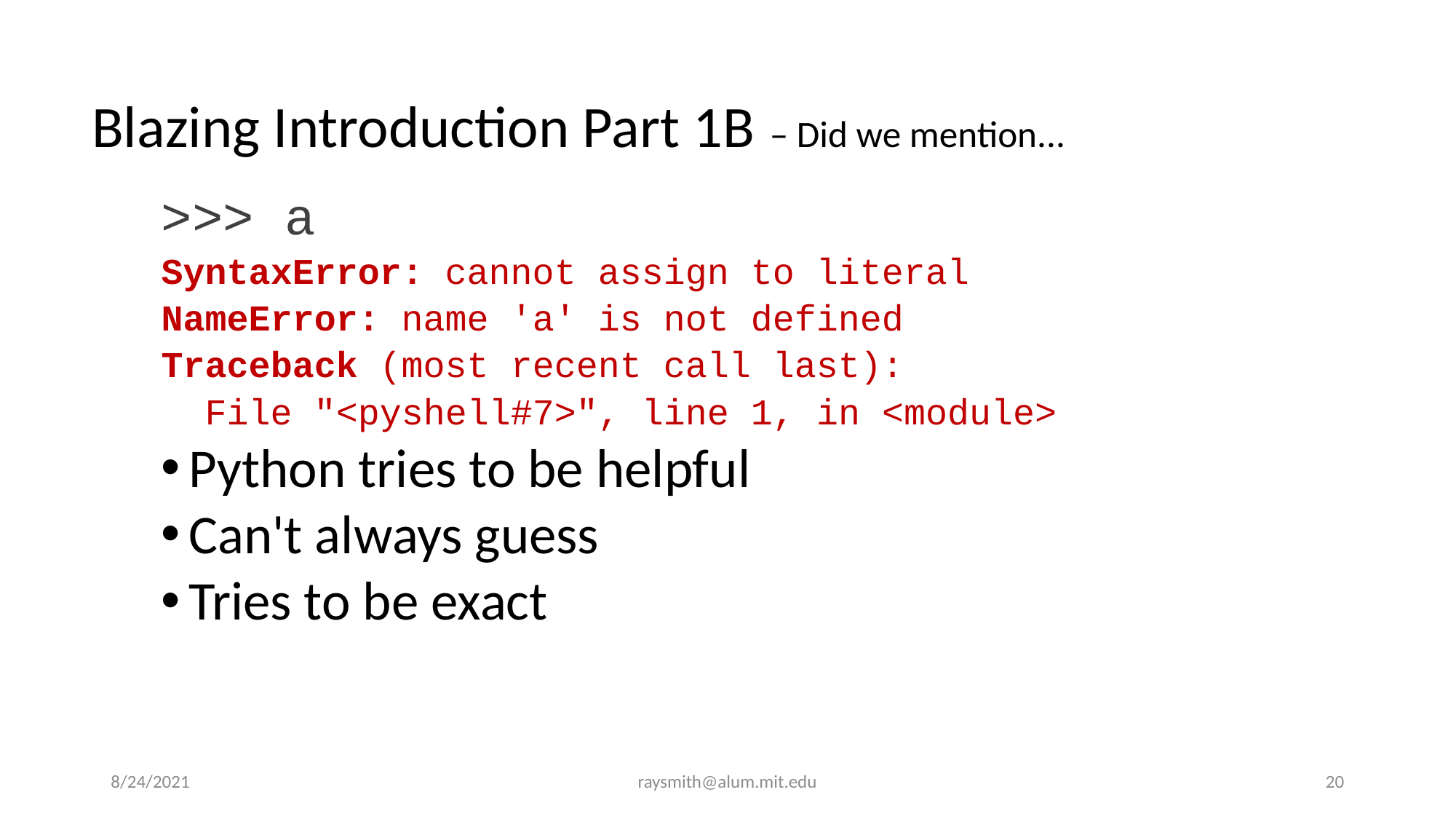

# Blazing Introduction Part 1B – Did we mention...
>>> a
SyntaxError: cannot assign to literal
NameError: name 'a' is not defined
Traceback (most recent call last):
  File "<pyshell#7>", line 1, in <module>
Python tries to be helpful
Can't always guess
Tries to be exact
8/24/2021
raysmith@alum.mit.edu
20